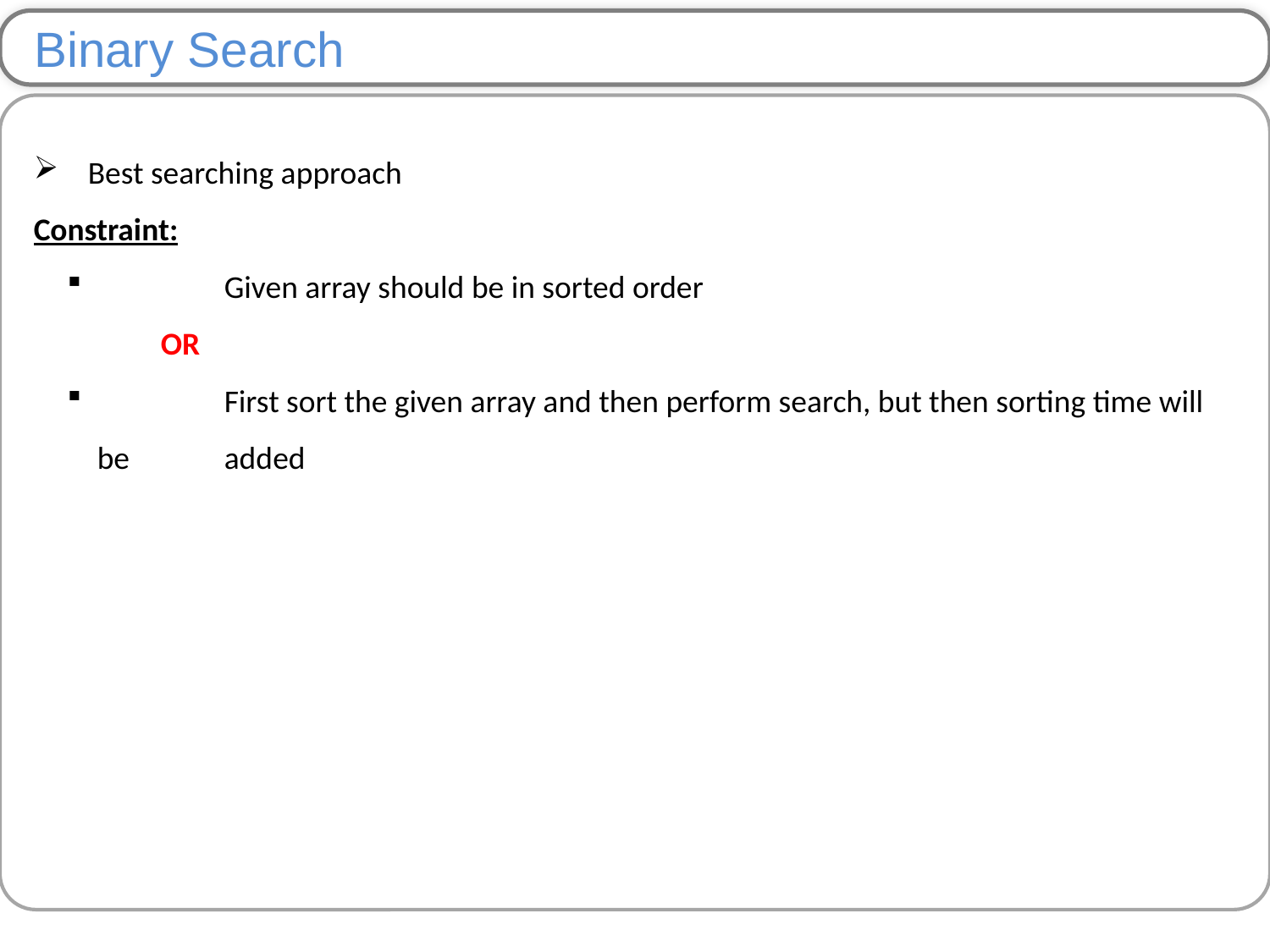

Binary Search

    Best searching approach
Constraint:
	Given array should be in sorted order
	OR
	First sort the given array and then perform search, but then sorting time will be 	added